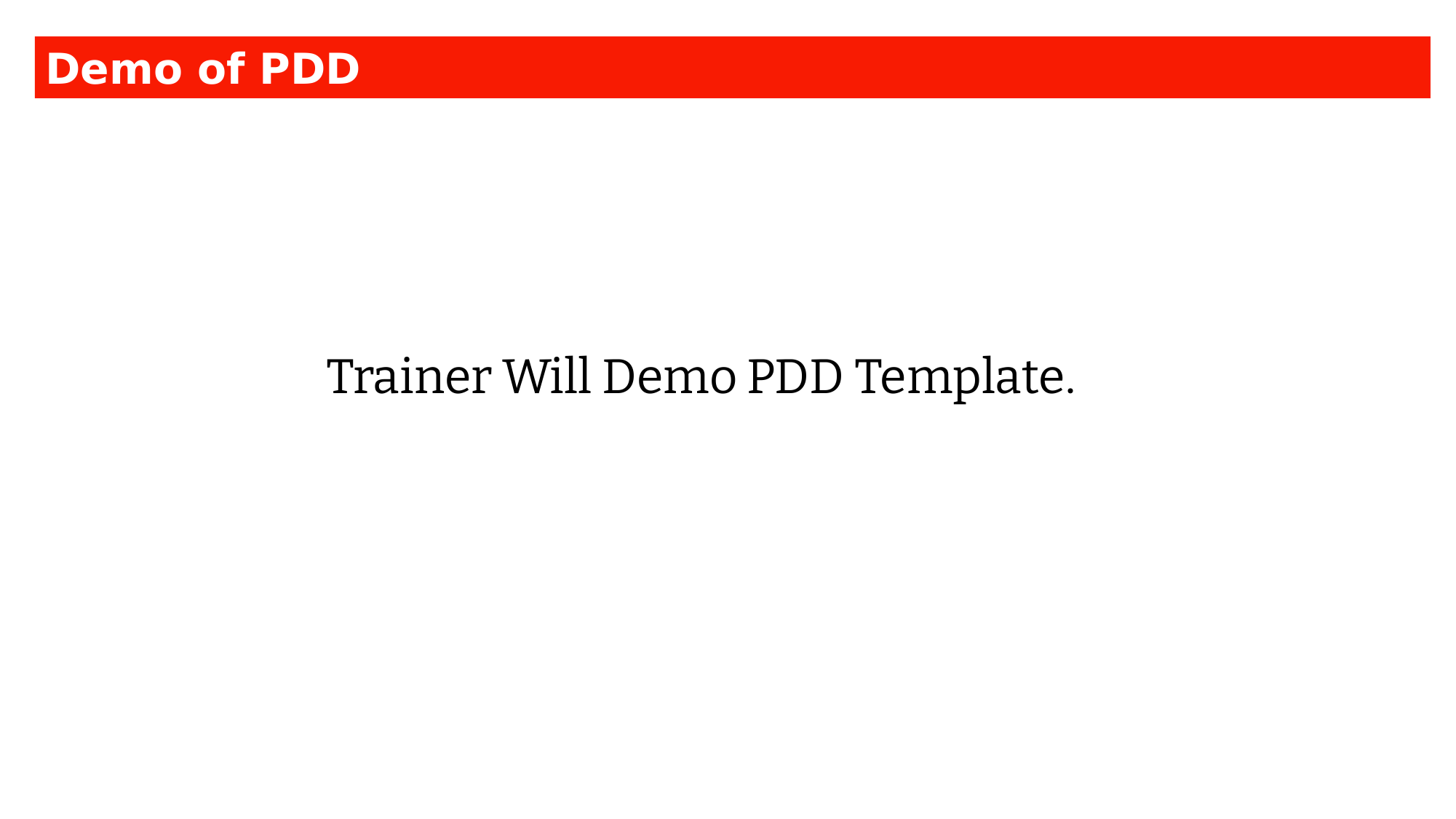

Demo of PDD
Trainer Will Demo PDD Template.